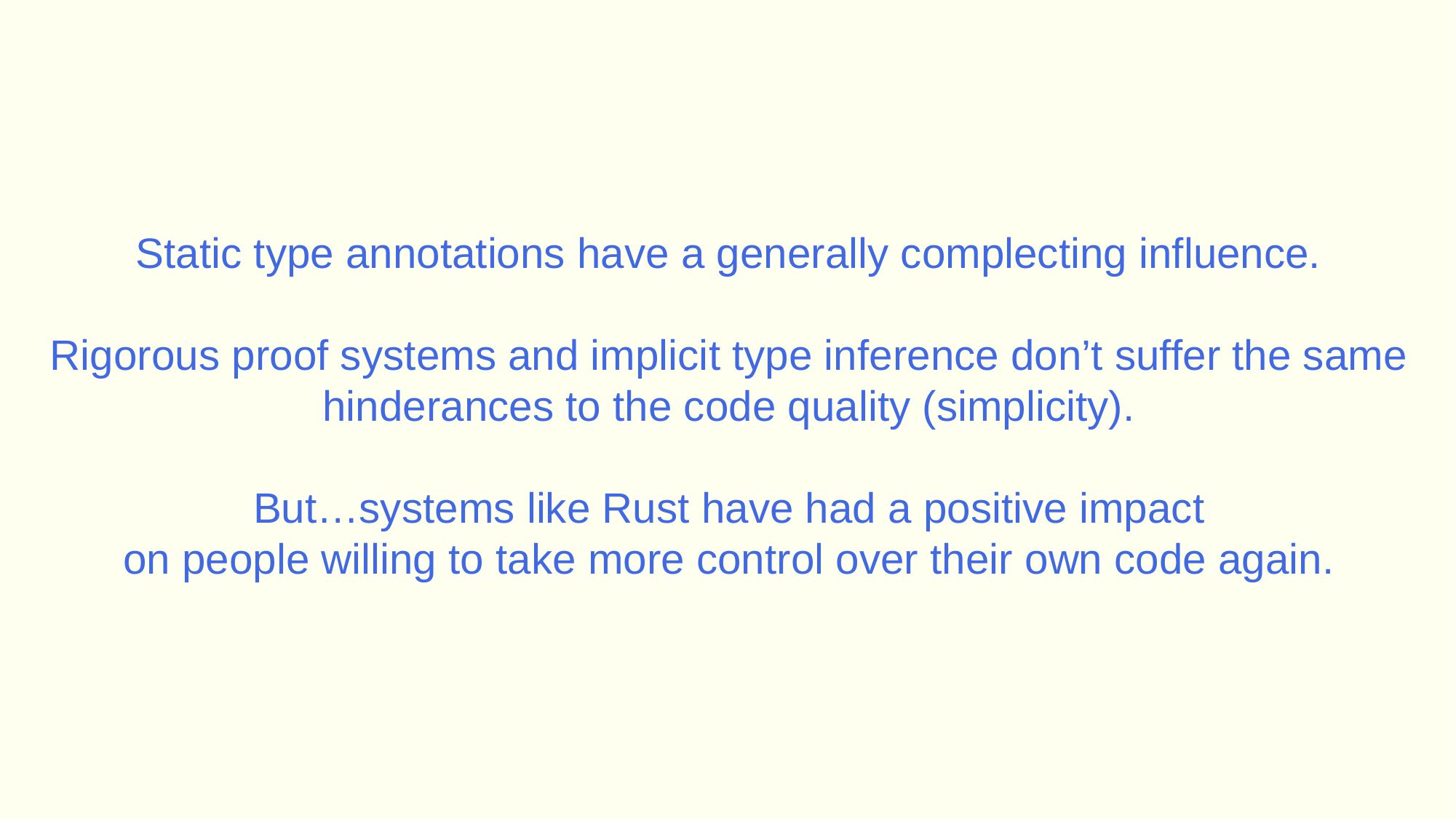

Static type annotations have a generally complecting influence.

Rigorous proof systems and implicit type inference don’t suffer the same hinderances to the code quality (simplicity).

But…systems like Rust have had a positive impact
on people willing to take more control over their own code again.